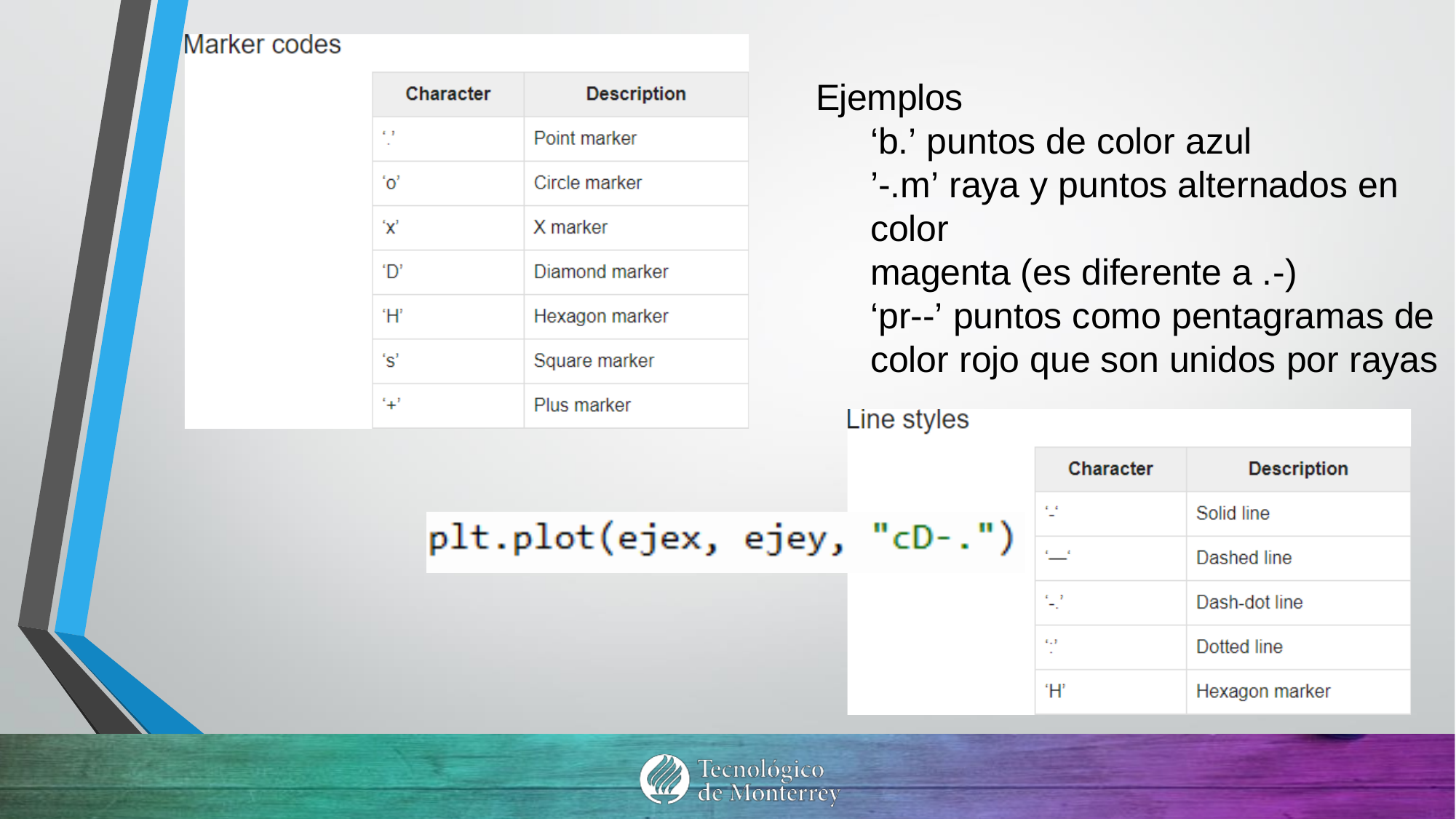

Ejemplos
‘b.’ puntos de color azul
’-.m’ raya y puntos alternados en color
magenta (es diferente a .-)
‘pr--’ puntos como pentagramas de
color rojo que son unidos por rayas